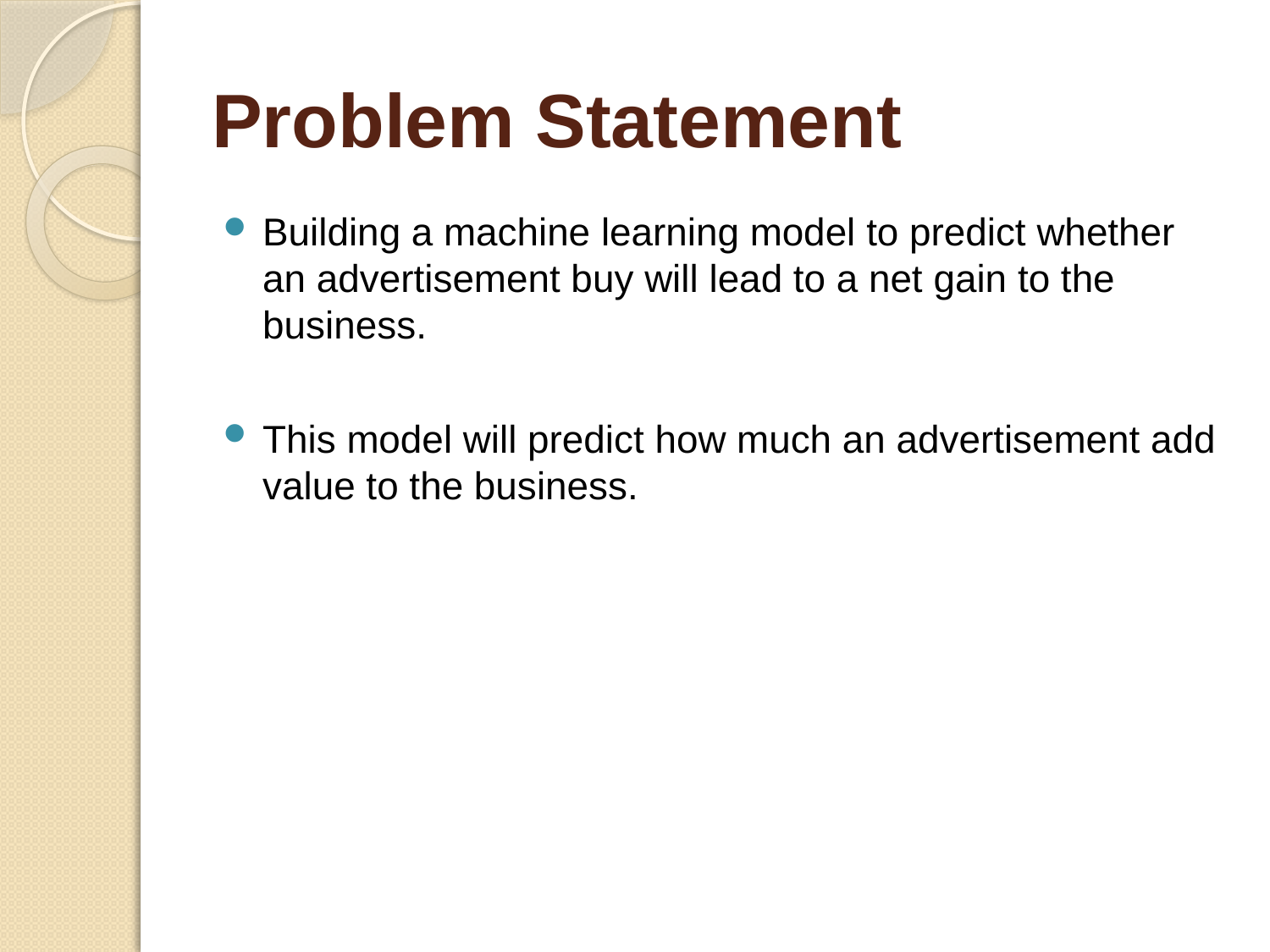

# Problem Statement
Building a machine learning model to predict whether an advertisement buy will lead to a net gain to the business.

This model will predict how much an advertisement add value to the business.